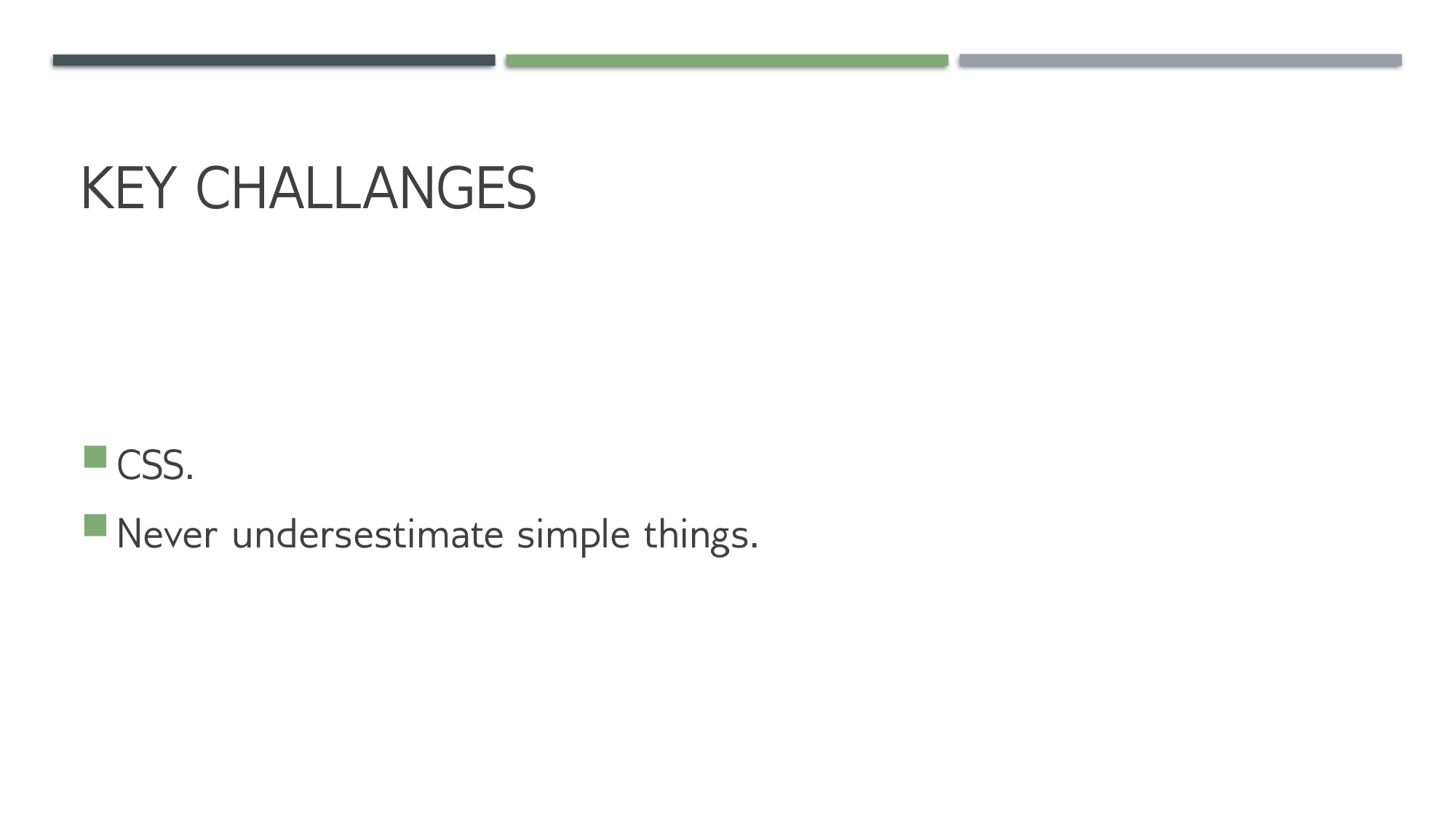

# Key challanges
CSS.
Never undersestimate simple things.